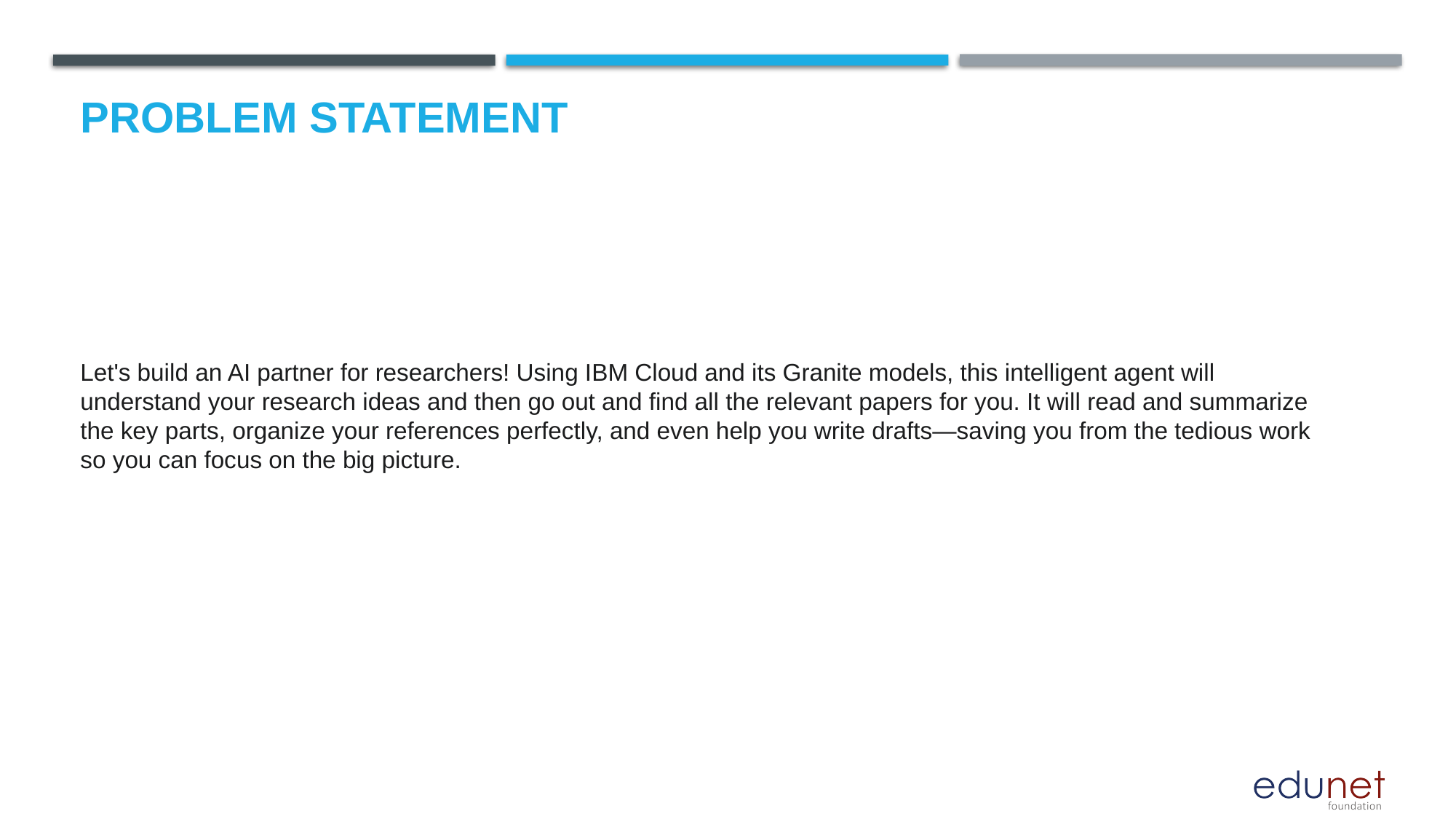

# Problem Statement
Let's build an AI partner for researchers! Using IBM Cloud and its Granite models, this intelligent agent will
understand your research ideas and then go out and find all the relevant papers for you. It will read and summarize
the key parts, organize your references perfectly, and even help you write drafts—saving you from the tedious work
so you can focus on the big picture.